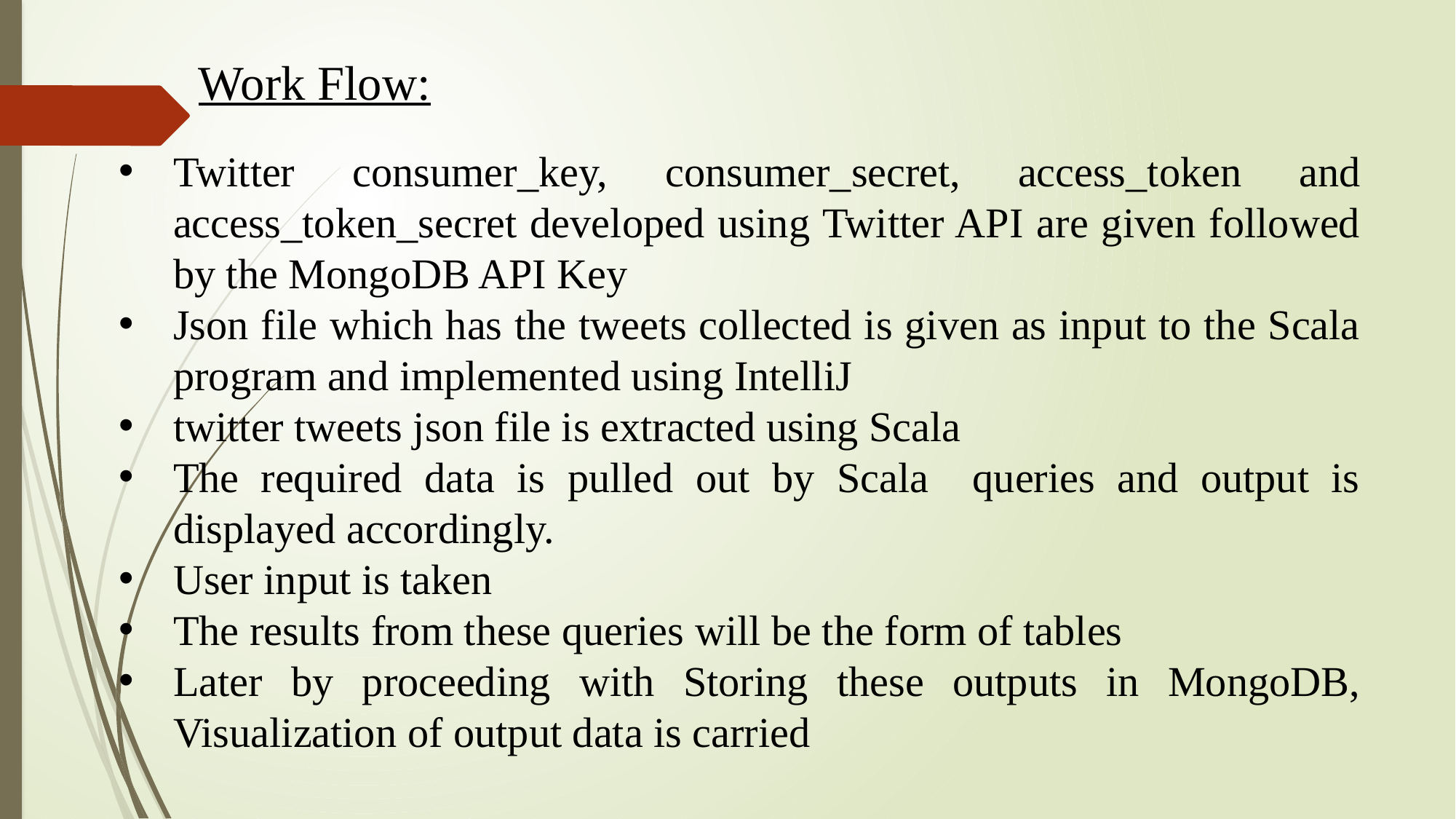

Work Flow:
Twitter consumer_key, consumer_secret, access_token and access_token_secret developed using Twitter API are given followed by the MongoDB API Key
Json file which has the tweets collected is given as input to the Scala program and implemented using IntelliJ
twitter tweets json file is extracted using Scala
The required data is pulled out by Scala  queries and output is displayed accordingly.
User input is taken
The results from these queries will be the form of tables
Later by proceeding with Storing these outputs in MongoDB, Visualization of output data is carried